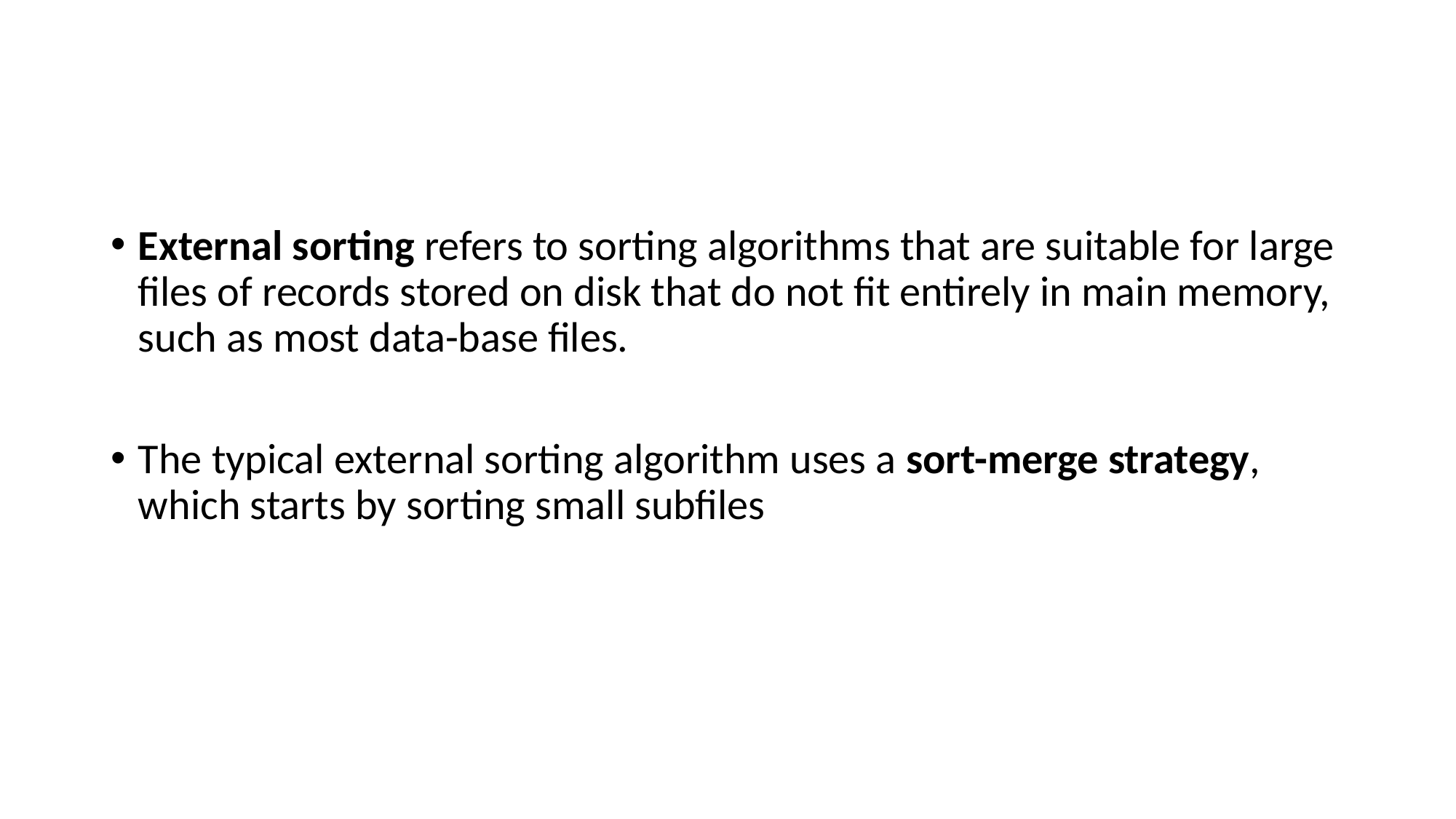

#
External sorting refers to sorting algorithms that are suitable for large files of records stored on disk that do not fit entirely in main memory, such as most data-base files.

The typical external sorting algorithm uses a sort-merge strategy, which starts by sorting small subfiles